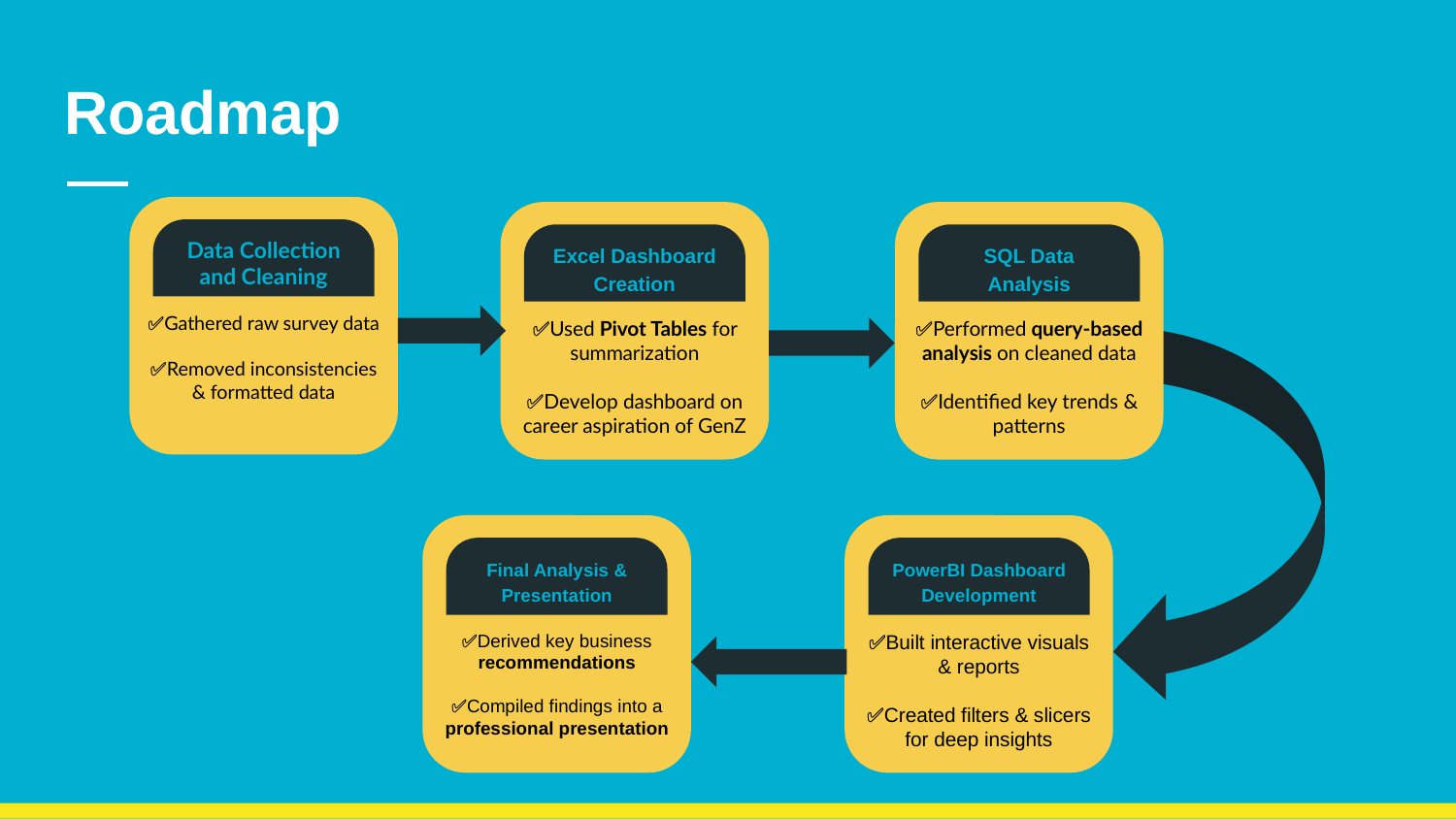

# Roadmap

Data Collection and Cleaning
Excel Dashboard Creation
SQL Data Analysis
✅Gathered raw survey data
✅Removed inconsistencies & formatted data

✅Used Pivot Tables for summarization
✅Develop dashboard on career aspiration of GenZ

✅Performed query-based analysis on cleaned data
✅Identified key trends & patterns

Final Analysis & Presentation
PowerBI Dashboard Development
✅Derived key business recommendations

✅Compiled findings into a professional presentation

✅Built interactive visuals & reports

✅Created filters & slicers for deep insights